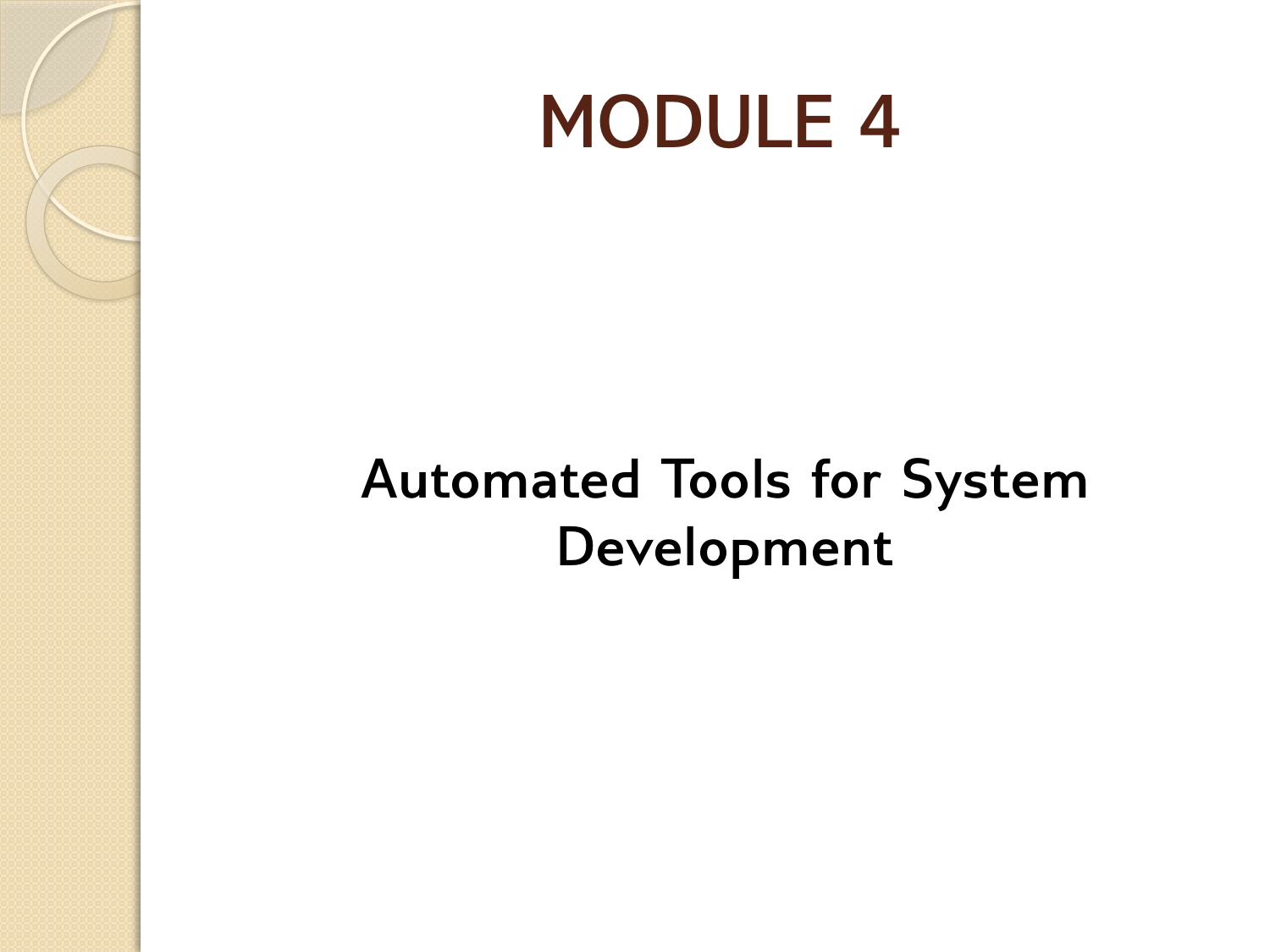

# MODULE 4

Automated Tools for System Development